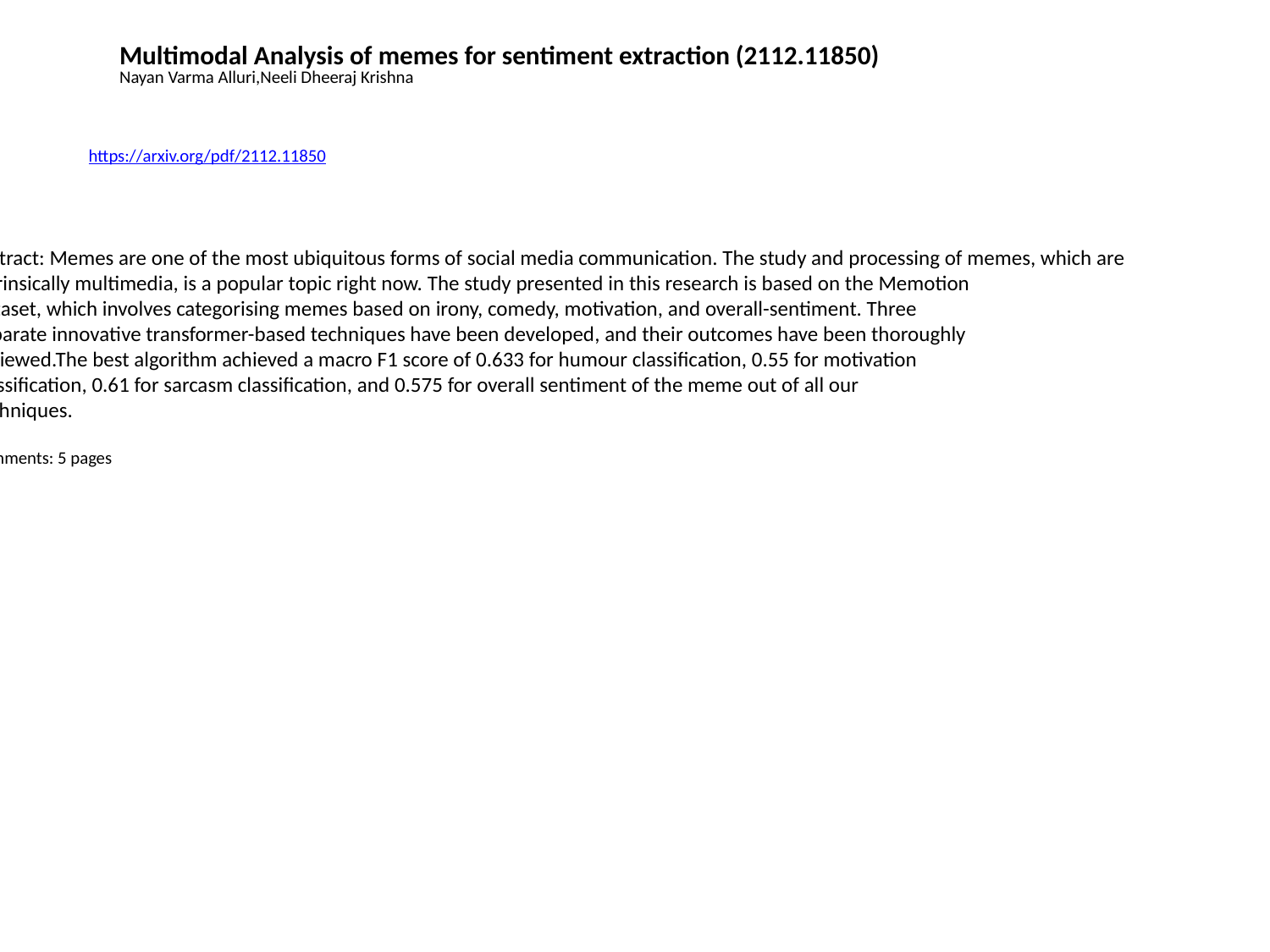

Multimodal Analysis of memes for sentiment extraction (2112.11850)
Nayan Varma Alluri,Neeli Dheeraj Krishna

https://arxiv.org/pdf/2112.11850

Abstract: Memes are one of the most ubiquitous forms of social media communication. The study and processing of memes, which are
 intrinsically multimedia, is a popular topic right now. The study presented in this research is based on the Memotion
 dataset, which involves categorising memes based on irony, comedy, motivation, and overall-sentiment. Three
 separate innovative transformer-based techniques have been developed, and their outcomes have been thoroughly
 reviewed.The best algorithm achieved a macro F1 score of 0.633 for humour classification, 0.55 for motivation
 classification, 0.61 for sarcasm classification, and 0.575 for overall sentiment of the meme out of all our
 techniques.
 Comments: 5 pages